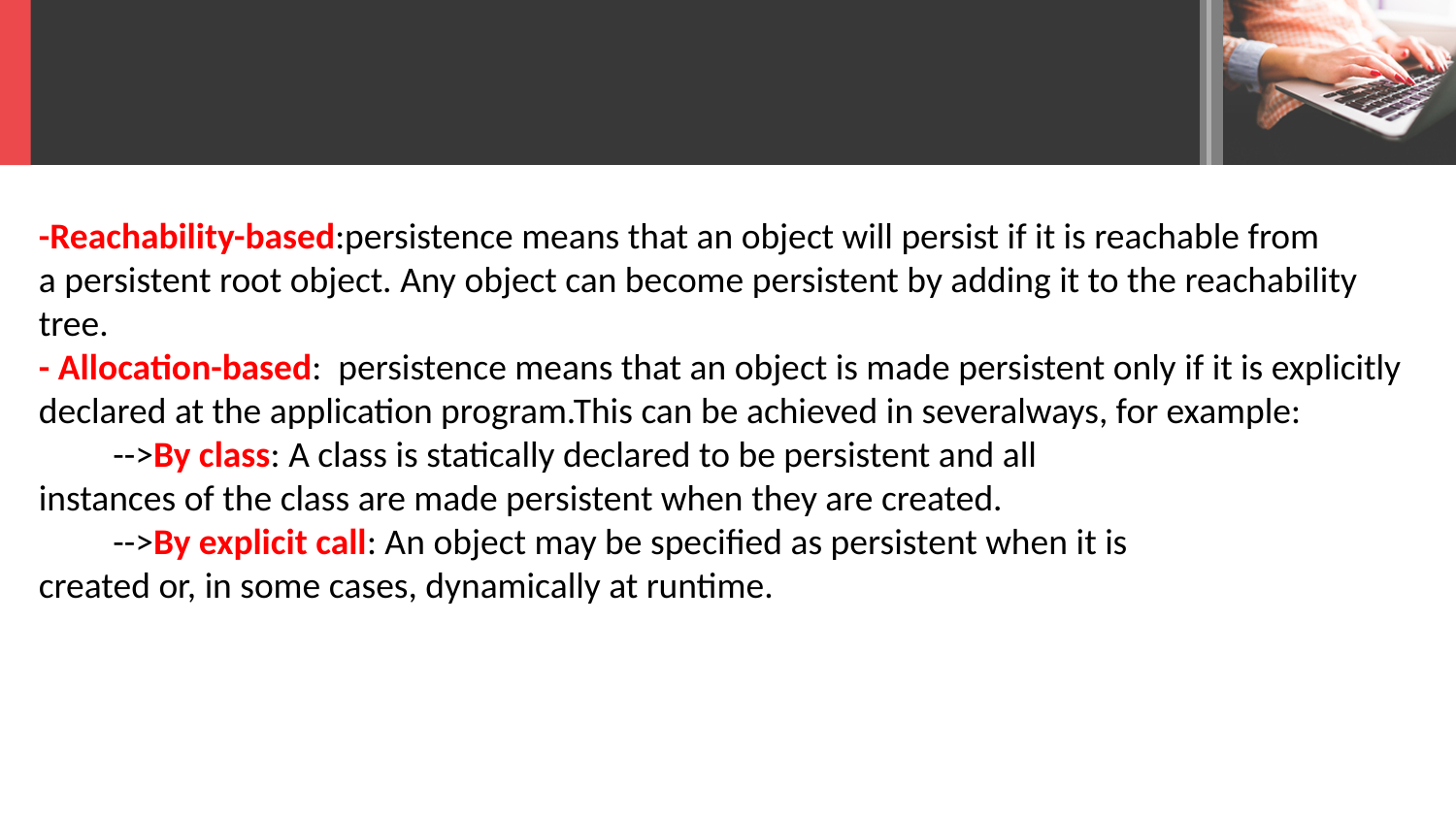

-Reachability-based:persistence means that an object will persist if it is reachable from
a persistent root object. Any object can become persistent by adding it to the reachability tree.
- Allocation-based:  persistence means that an object is made persistent only if it is explicitly declared at the application program.This can be achieved in severalways, for example:
         -->By class: A class is statically declared to be persistent and all
instances of the class are made persistent when they are created.
         -->By explicit call: An object may be speciﬁed as persistent when it is
created or, in some cases, dynamically at runtime.